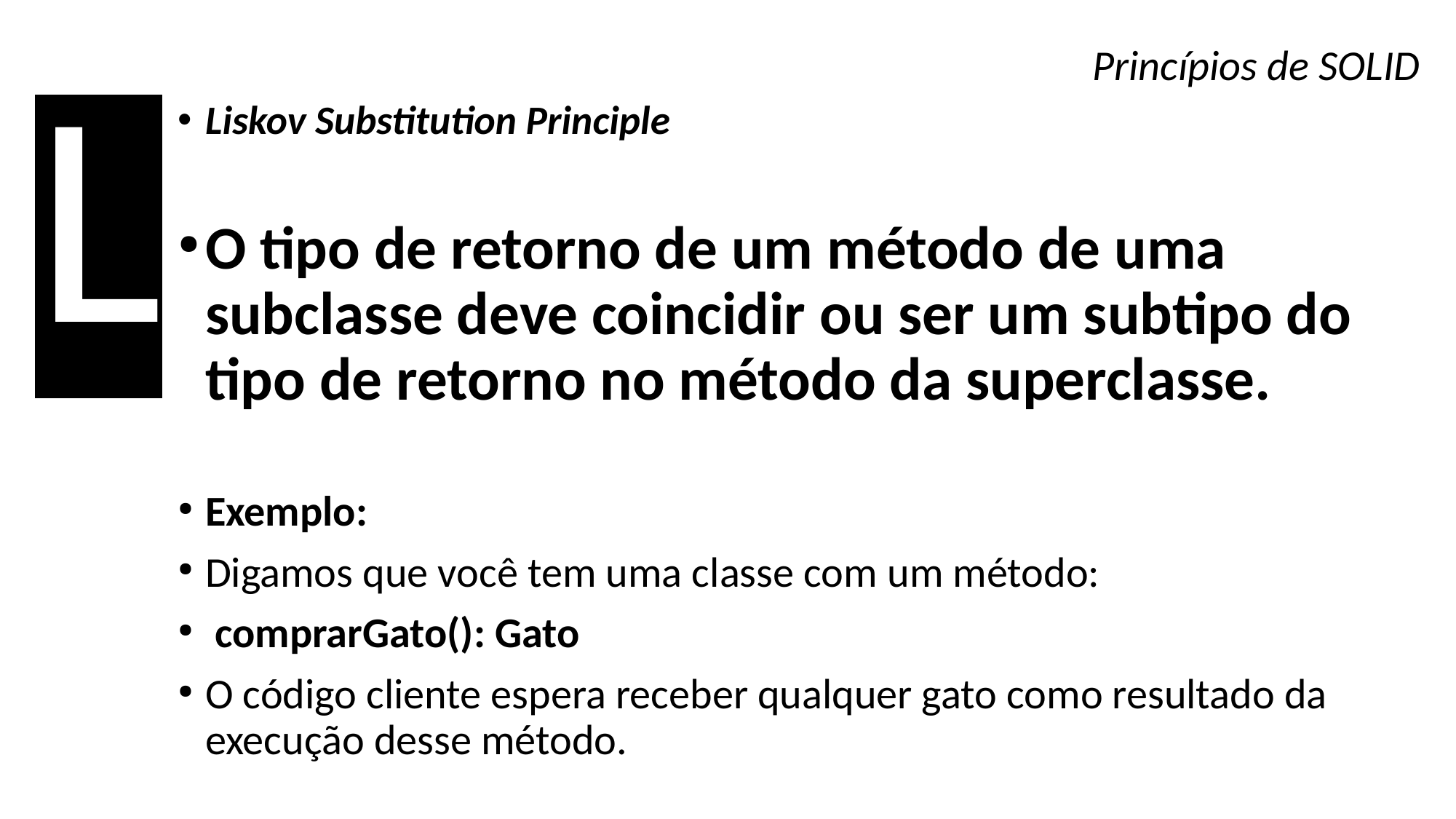

L
# Princípios de SOLID
Liskov Substitution Principle

O tipo de retorno de um método de uma subclasse deve coincidir ou ser um subtipo do tipo de retorno no método da superclasse.

Exemplo:
Digamos que você tem uma classe com um método:
 comprarGato(): Gato
O código cliente espera receber qualquer gato como resultado da execução desse método.